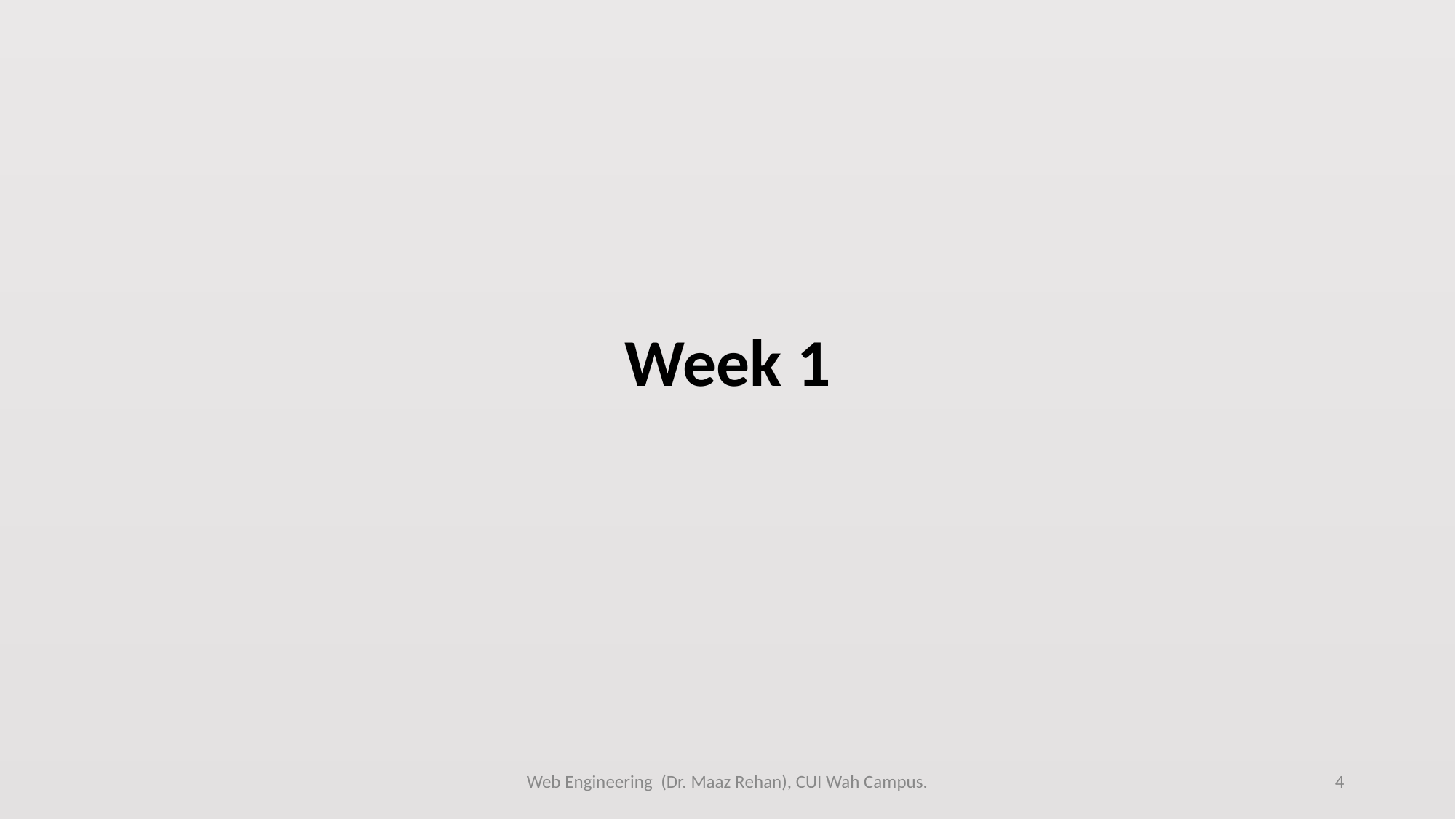

# Week 1
Web Engineering  (Dr. Maaz Rehan), CUI Wah Campus.
4